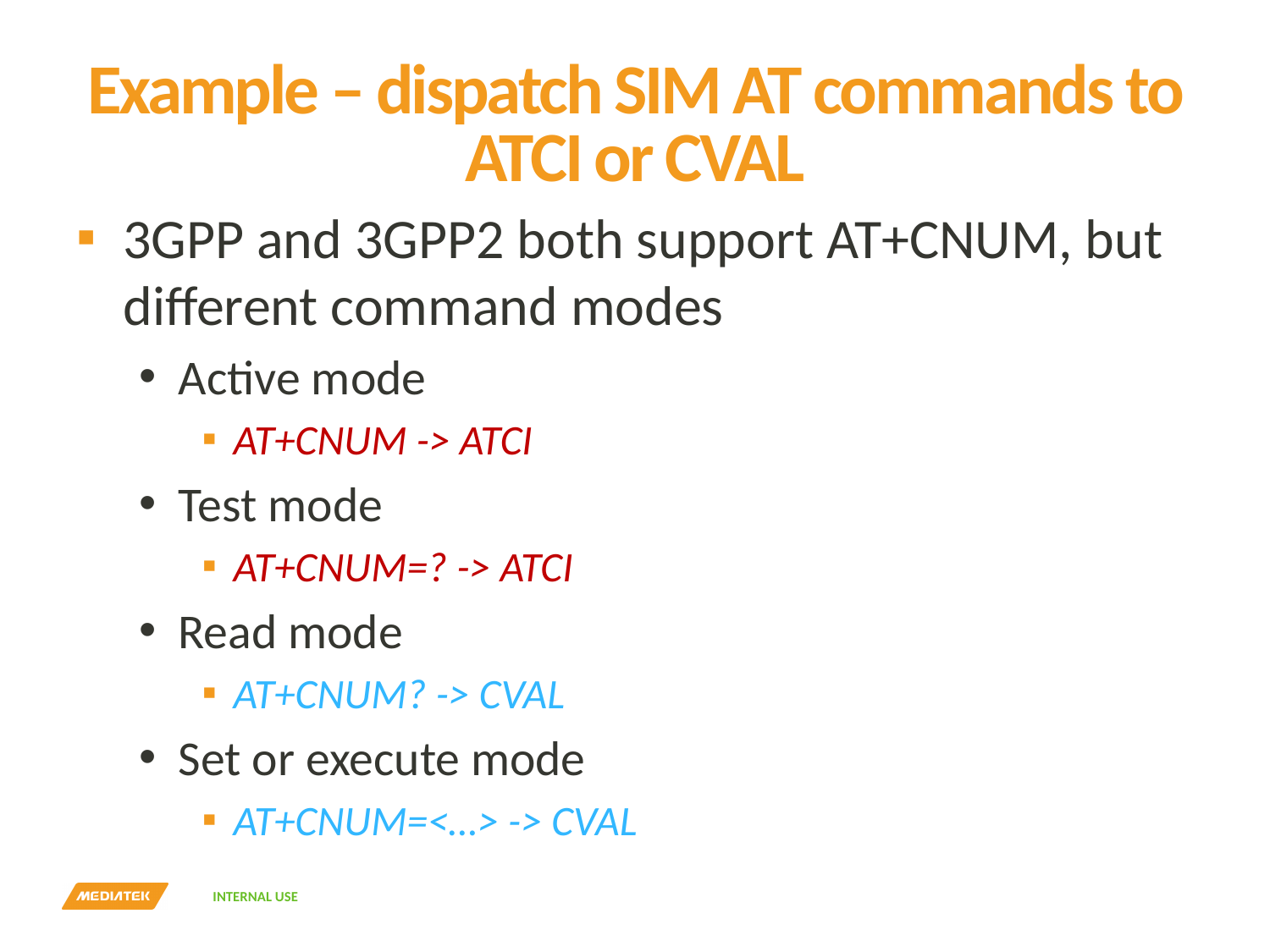

# Example – dispatch SIM AT commands to ATCI or CVAL
3GPP and 3GPP2 both support AT+CNUM, but different command modes
Active mode
AT+CNUM -> ATCI
Test mode
AT+CNUM=? -> ATCI
Read mode
AT+CNUM? -> CVAL
Set or execute mode
AT+CNUM=<…> -> CVAL